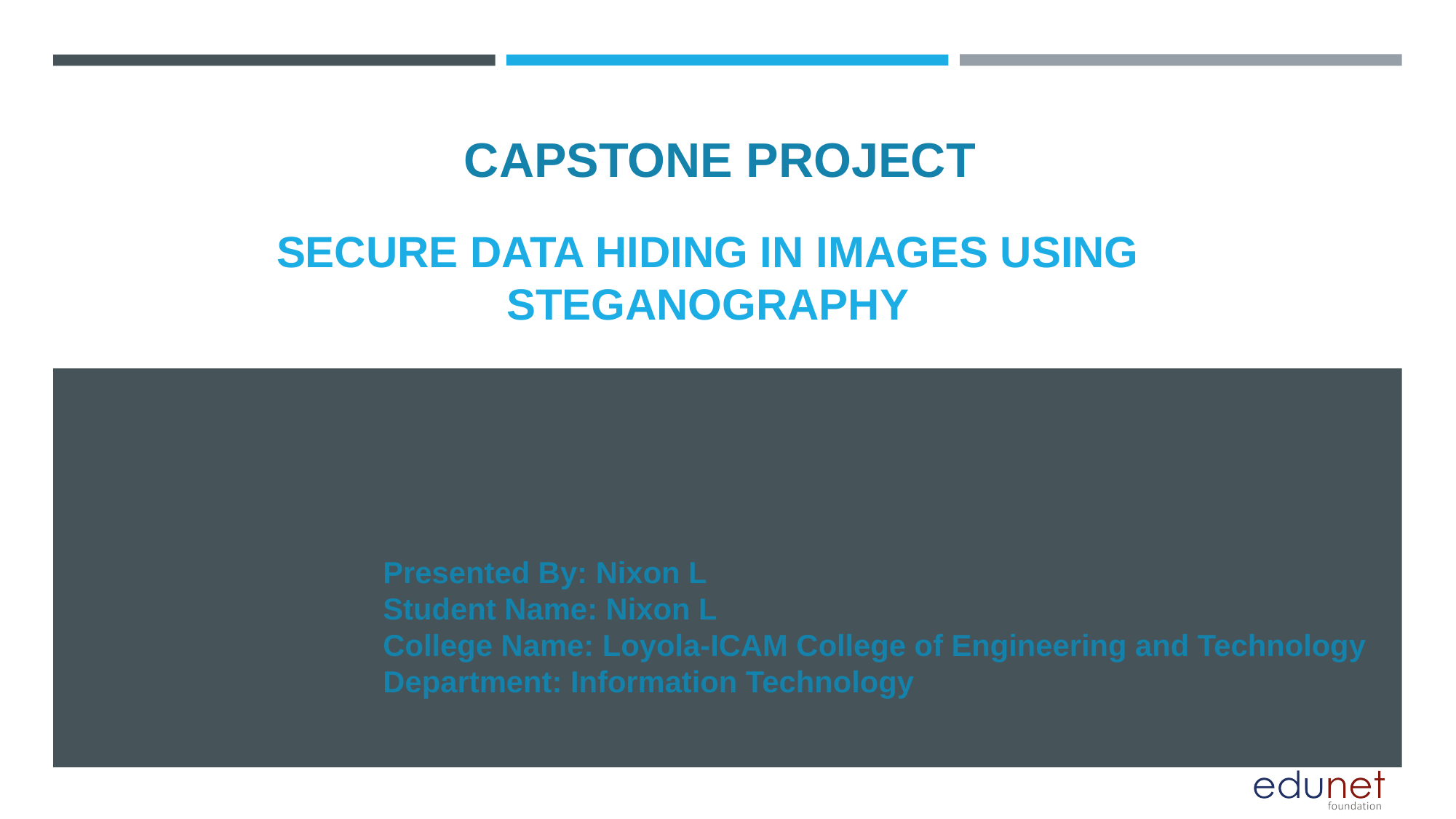

CAPSTONE PROJECT
# SECURE DATA HIDING IN IMAGES USING STEGANOGRAPHY
Presented By: Nixon L
Student Name: Nixon L
College Name: Loyola-ICAM College of Engineering and Technology
Department: Information Technology